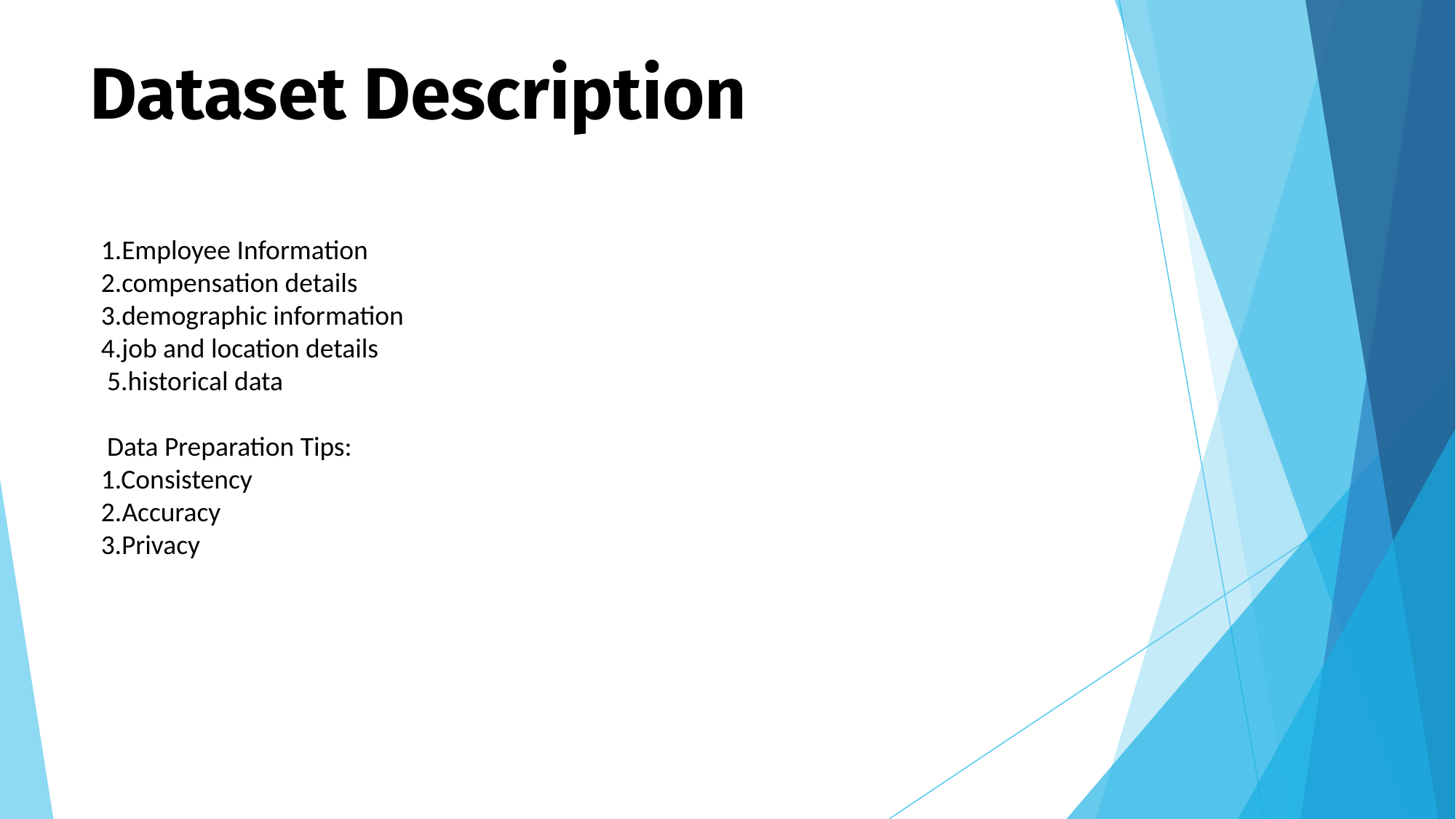

# Dataset Description
1.Employee Information
2.compensation details
3.demographic information
4.job and location details
 5.historical data

 Data Preparation Tips:
1.Consistency
2.Accuracy
3.Privacy